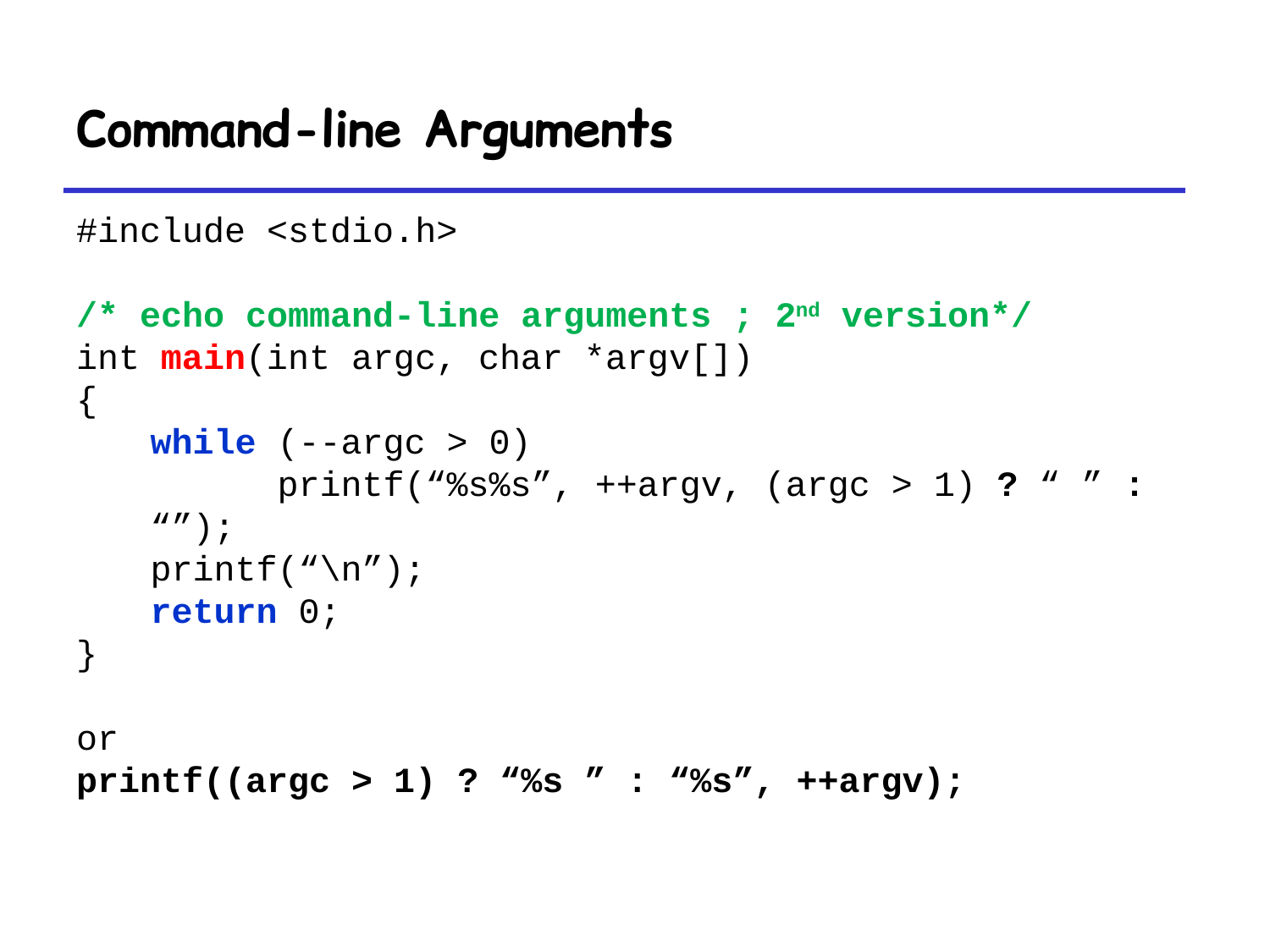

# Command-line Arguments
#include <stdio.h>

/* echo command-line arguments ; 2nd version*/
int main(int argc, char *argv[])
{
	while (--argc > 0)
		printf(“%s%s”, ++argv, (argc > 1) ? “ ” : “”);
	printf(“\n”);
	return 0;
}

or
printf((argc > 1) ? “%s ” : “%s”, ++argv);